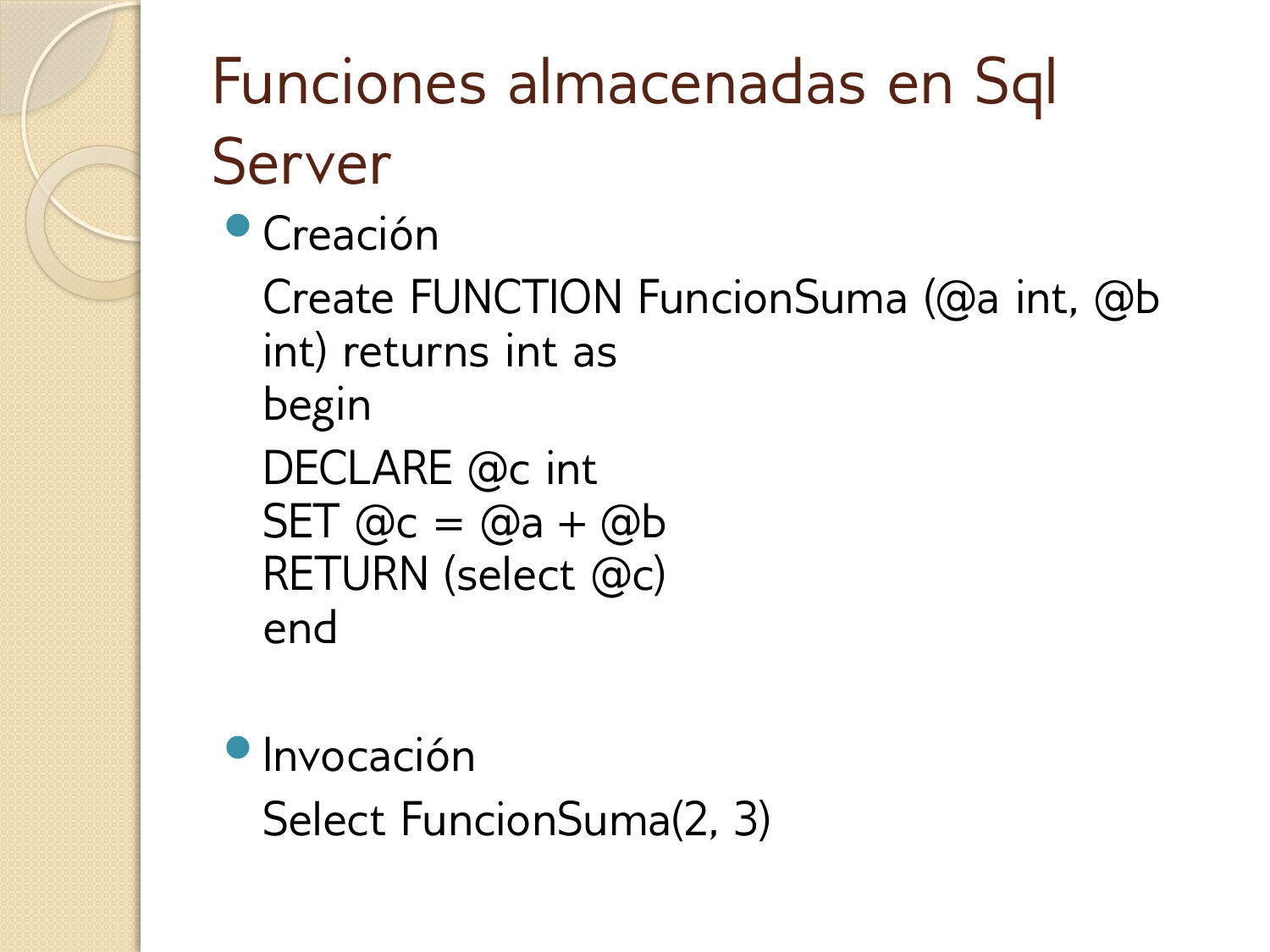

# Funciones almacenadas en Sql Server
Creación
	Create FUNCTION FuncionSuma (@a int, @b int) returns int as
begin
	DECLARE @c int
SET @c = @a + @b
RETURN (select @c)
end

Invocación
	Select FuncionSuma(2, 3)